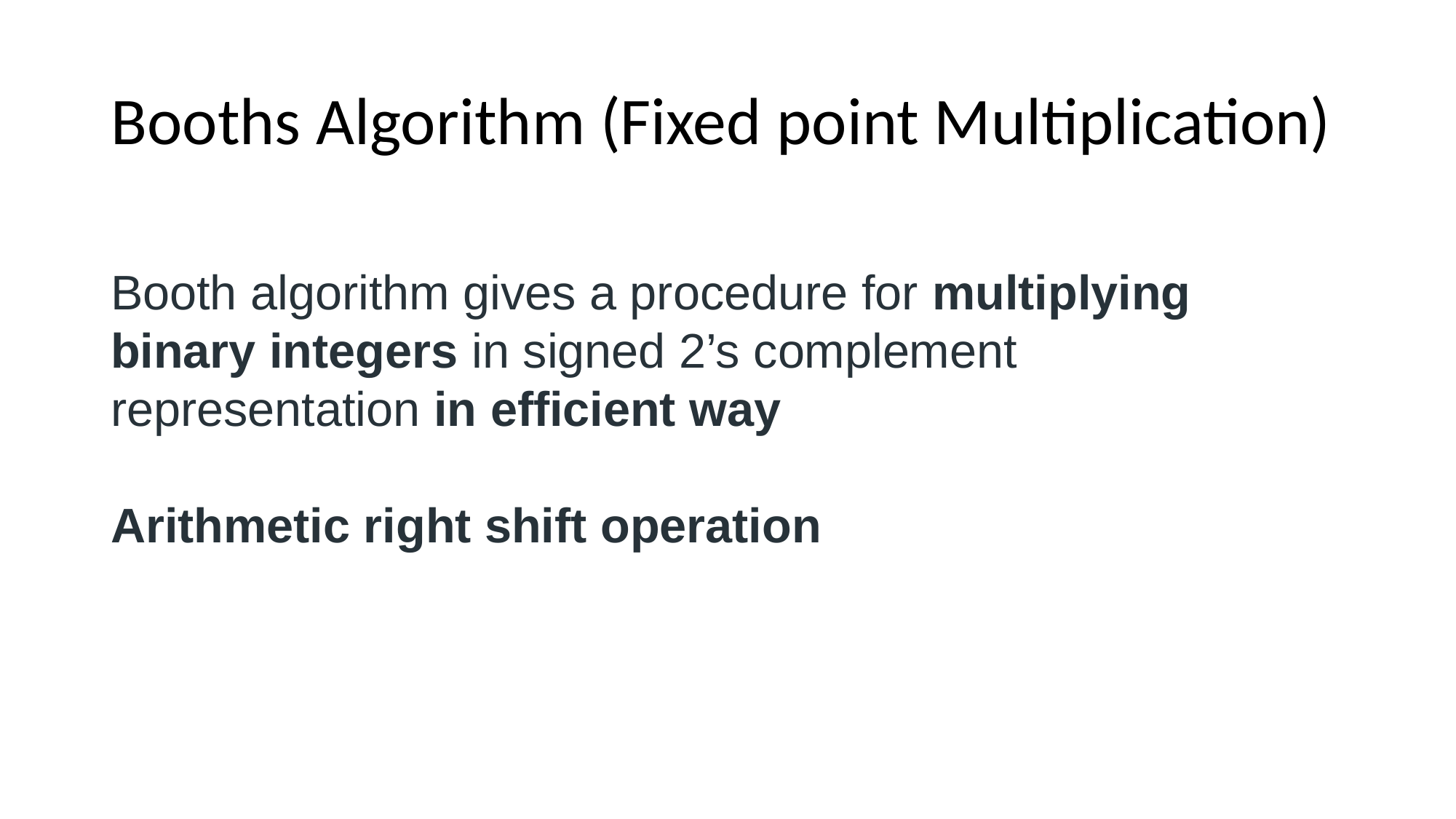

# Booths Algorithm (Fixed point Multiplication)
Booth algorithm gives a procedure for multiplying binary integers in signed 2’s complement representation in efficient way

Arithmetic right shift operation